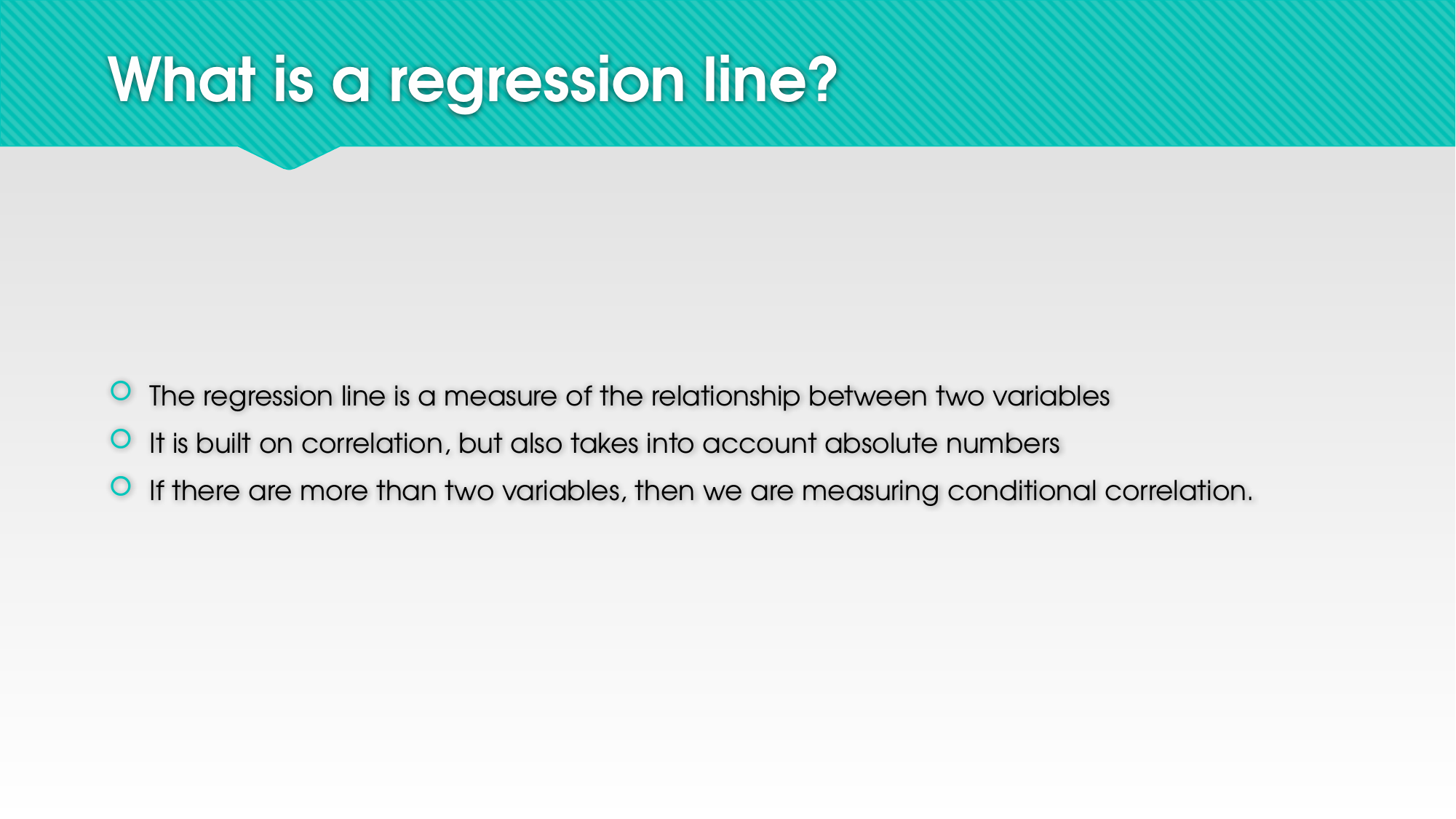

# What is a regression line?
The regression line is a measure of the relationship between two variables
It is built on correlation, but also takes into account absolute numbers
If there are more than two variables, then we are measuring conditional correlation.